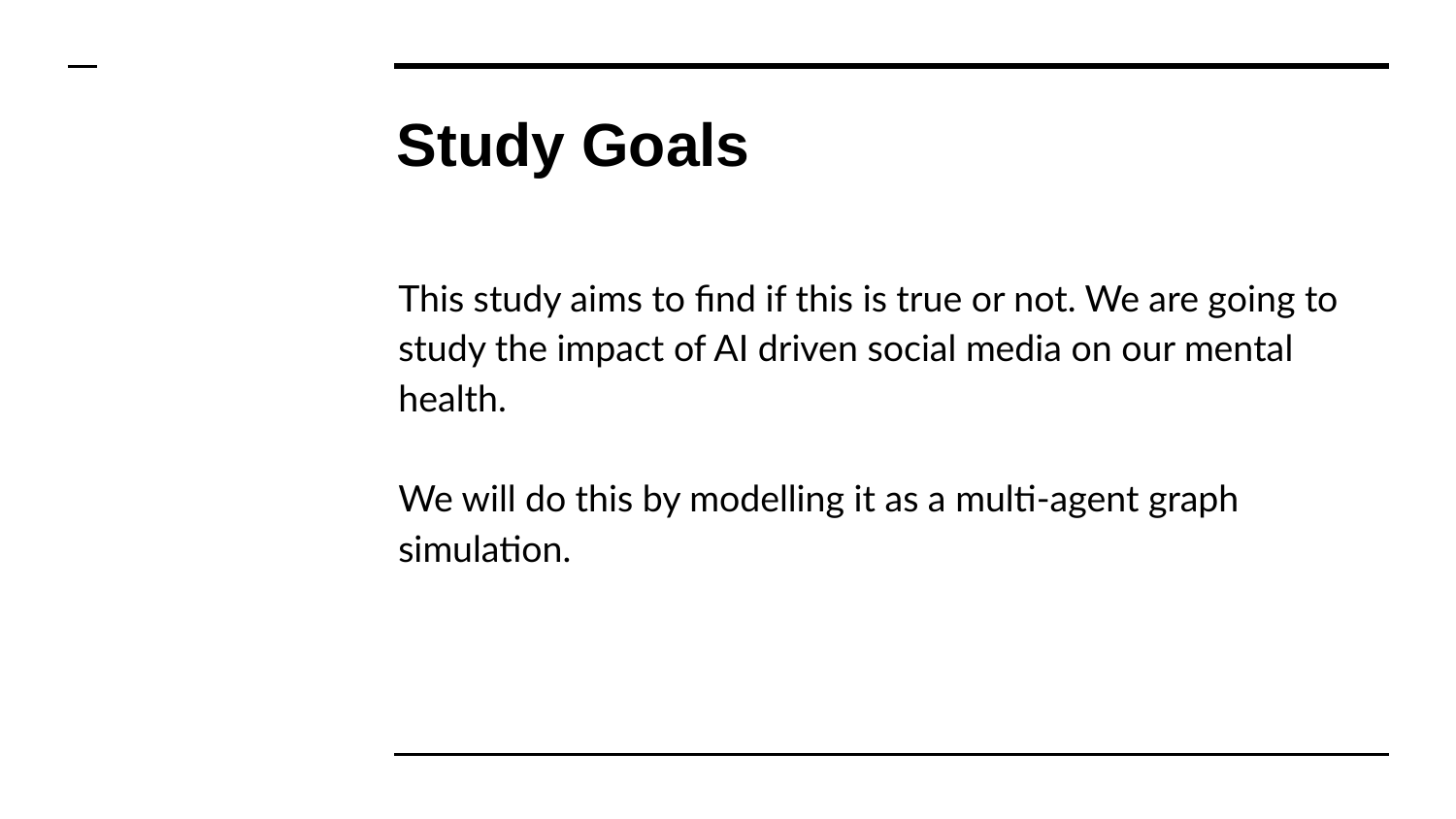

# Study Goals
This study aims to find if this is true or not. We are going to study the impact of AI driven social media on our mental health.

We will do this by modelling it as a multi-agent graph simulation.